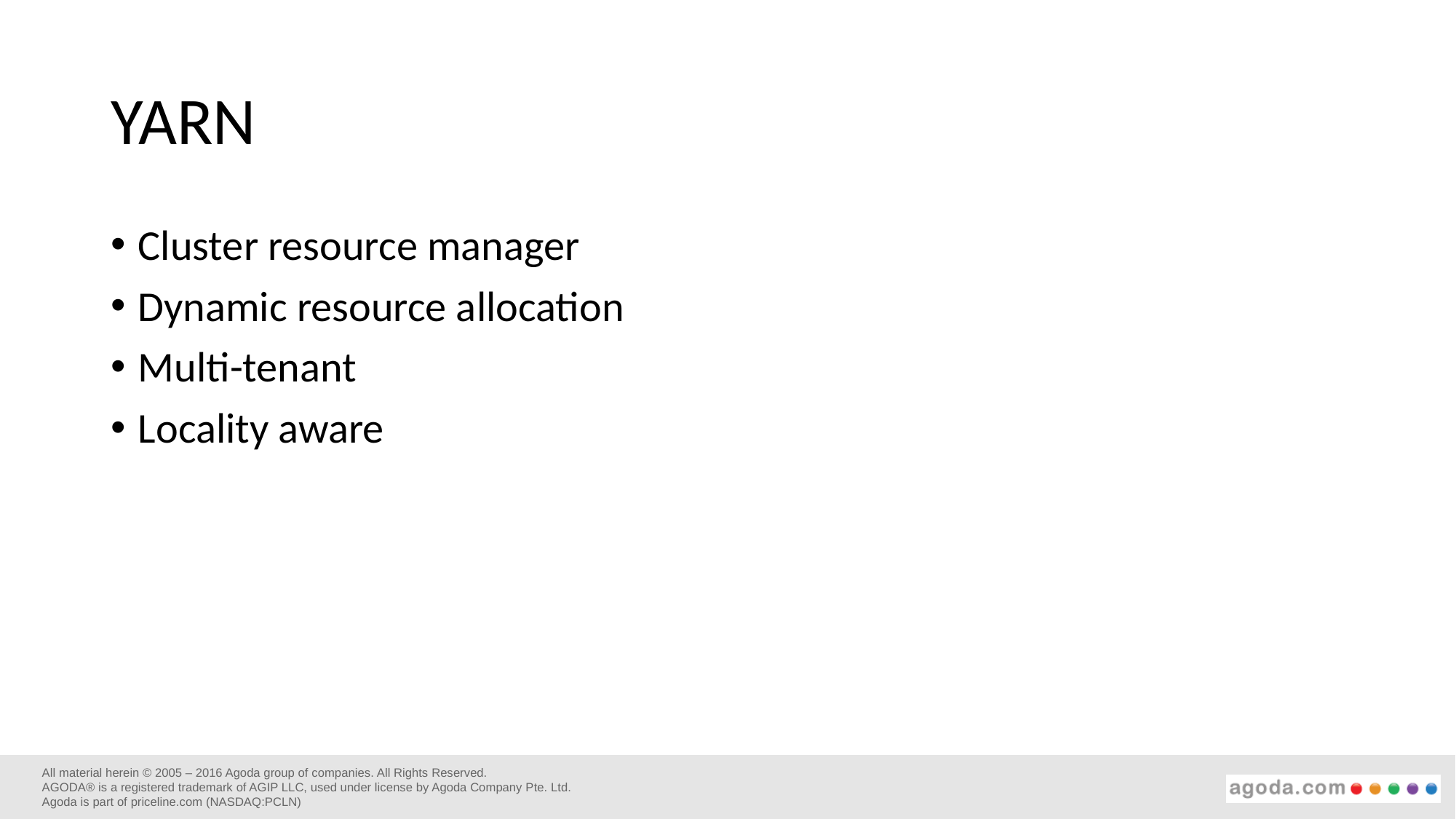

# YARN
Cluster resource manager
Dynamic resource allocation
Multi-tenant
Locality aware